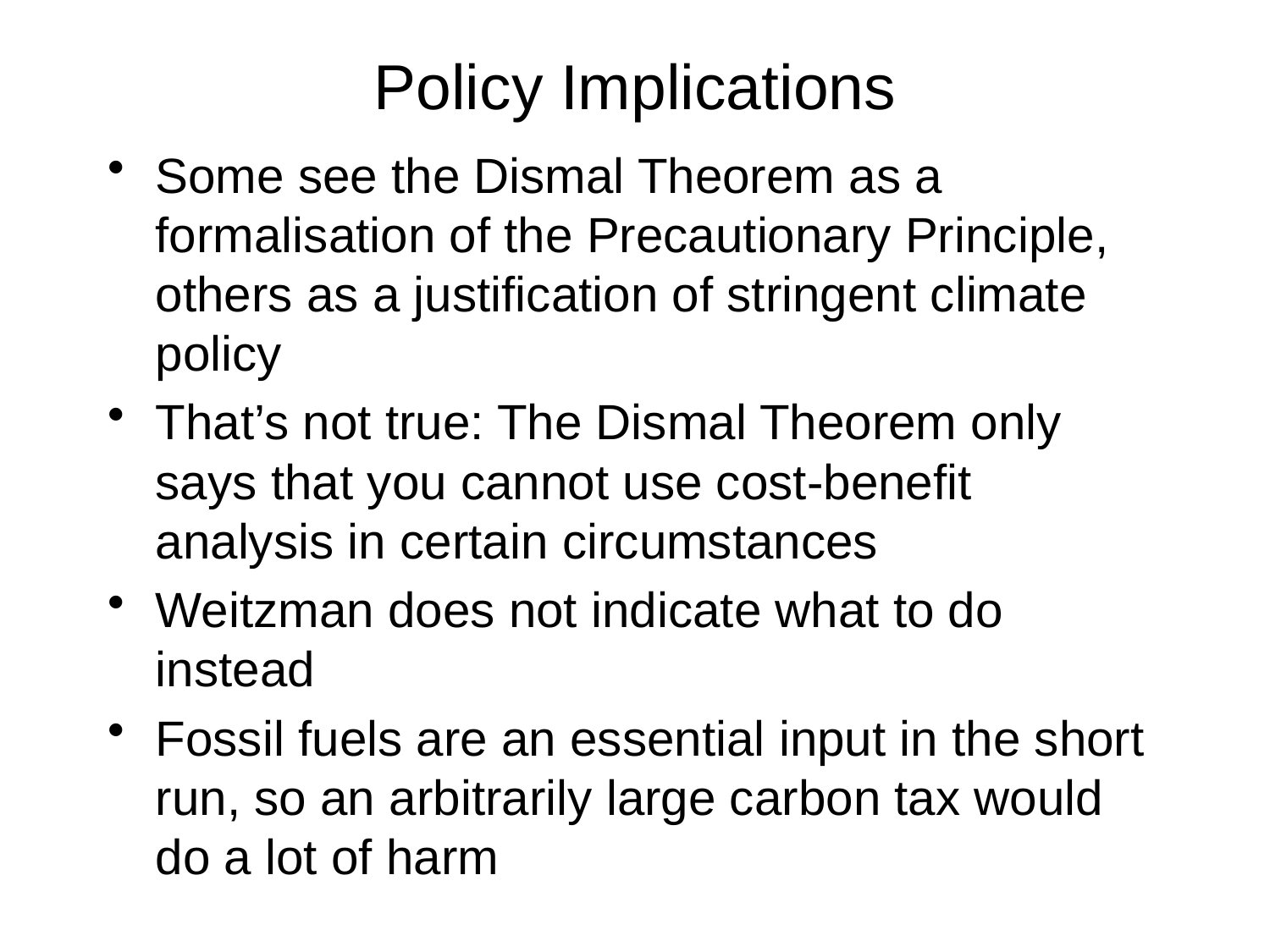

# Policy Implications
Some see the Dismal Theorem as a formalisation of the Precautionary Principle, others as a justification of stringent climate policy
That’s not true: The Dismal Theorem only says that you cannot use cost-benefit analysis in certain circumstances
Weitzman does not indicate what to do instead
Fossil fuels are an essential input in the short run, so an arbitrarily large carbon tax would do a lot of harm